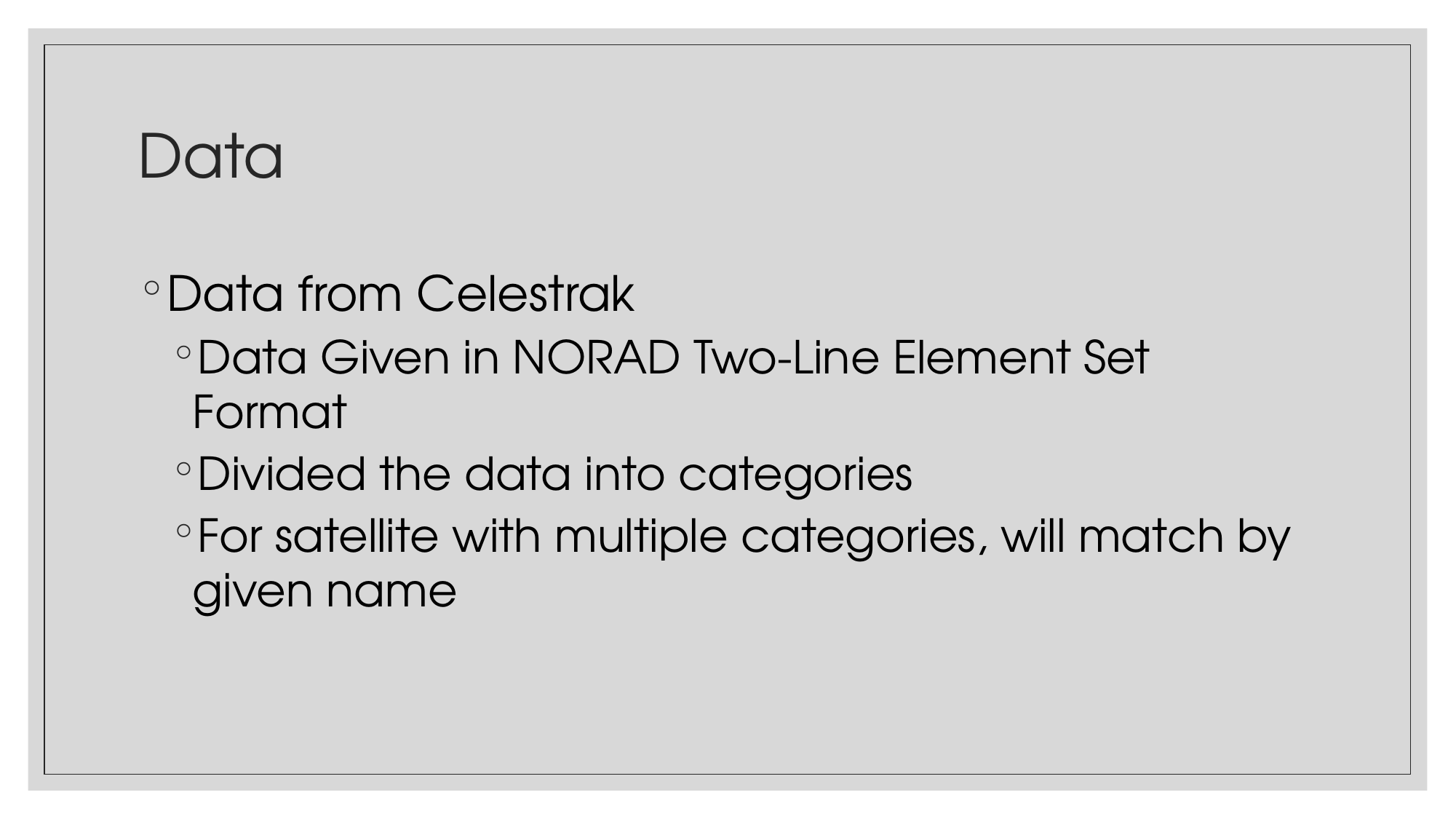

# Data
Data from Celestrak
Data Given in NORAD Two-Line Element Set Format
Divided the data into categories
For satellite with multiple categories, will match by given name